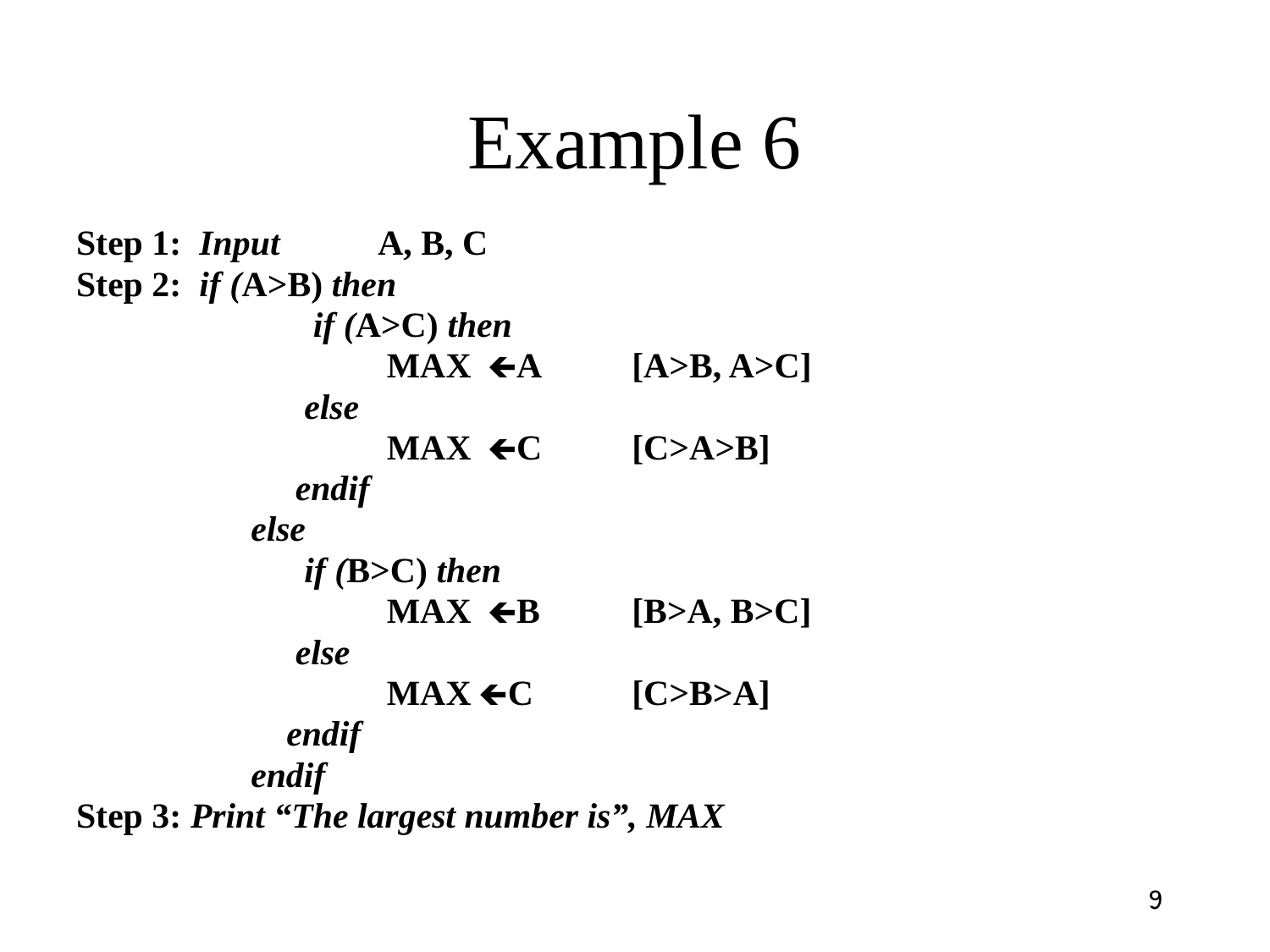

# Example 6
Step 1:  Input 	A, B, C
Step 2:  if (A>B) then
		       if (A>C) then
			 MAX  🡸A	[A>B, A>C]
		      else
			 MAX  🡸C	[C>A>B]
		     endif
		else
 		      if (B>C) then
			 MAX  🡸B	[B>A, B>C]
		     else
			 MAX 🡸C	[C>B>A]
		    endif
		endif
Step 3: Print “The largest number is”, MAX
9